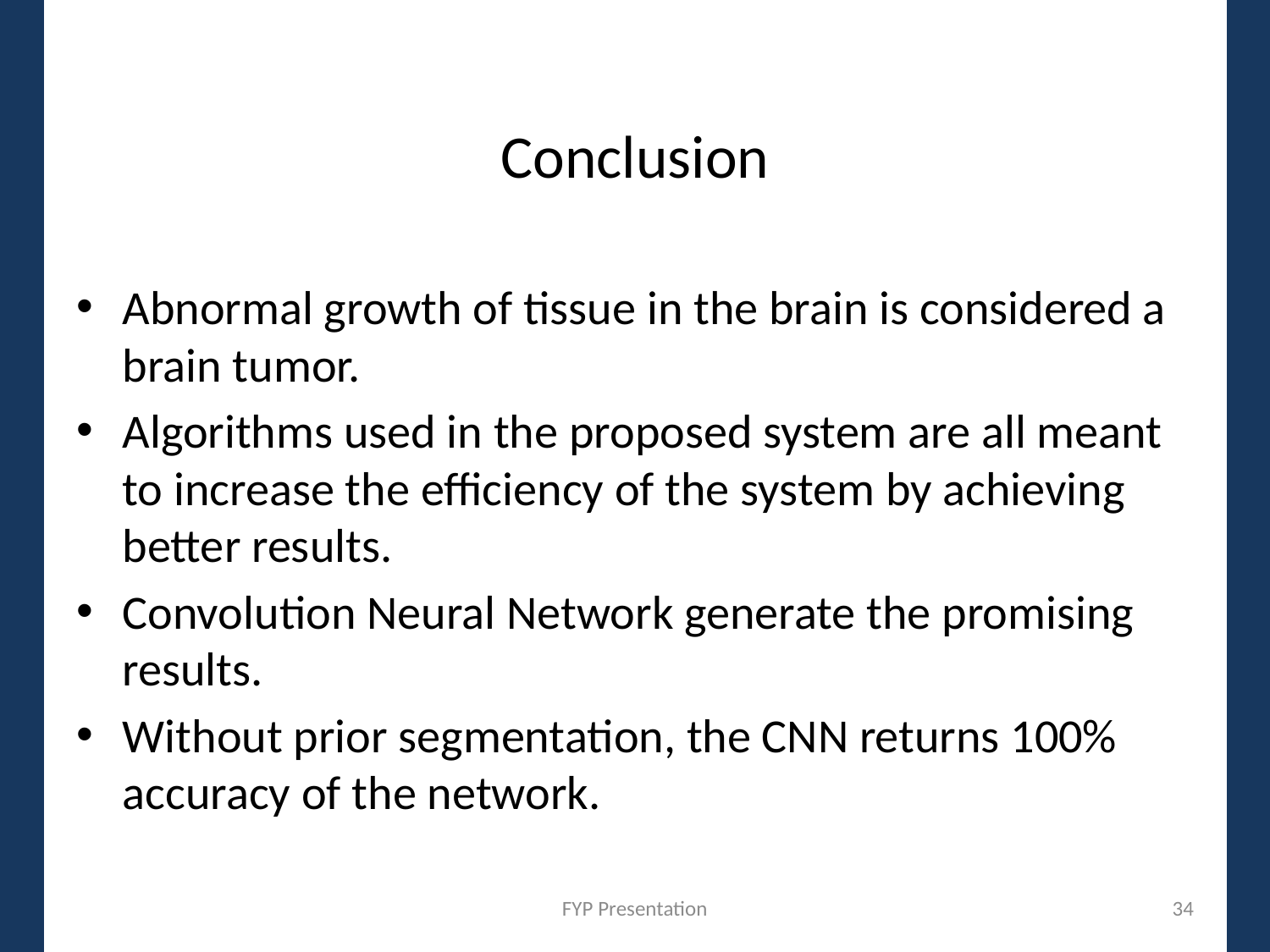

# Conclusion

Abnormal growth of tissue in the brain is considered a brain tumor.
Algorithms used in the proposed system are all meant to increase the efficiency of the system by achieving better results.
Convolution Neural Network generate the promising results.
Without prior segmentation, the CNN returns 100% accuracy of the network.

FYP Presentation
34